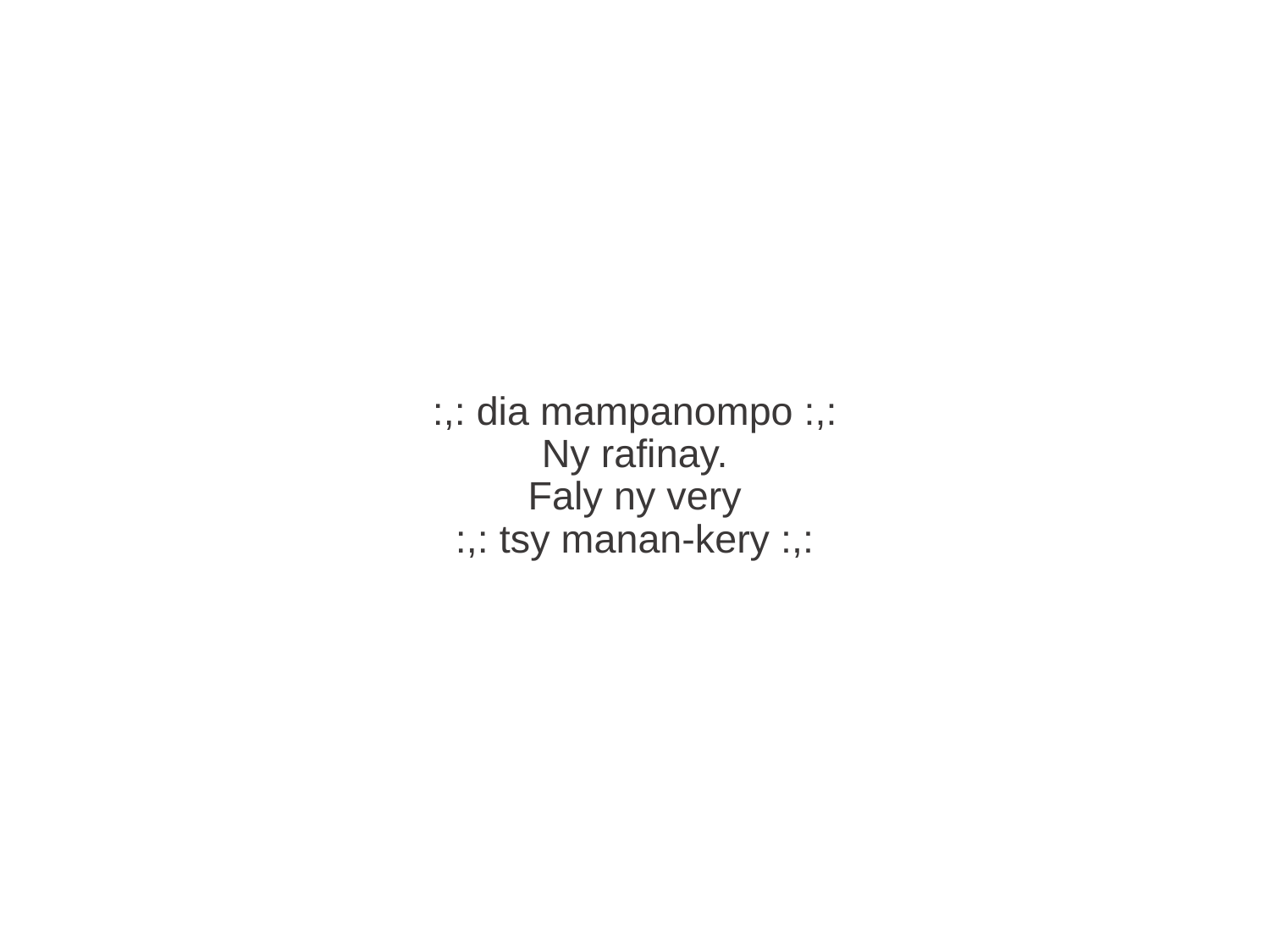

:,: dia mampanompo :,:
Ny rafinay.
Faly ny very
:,: tsy manan-kery :,: